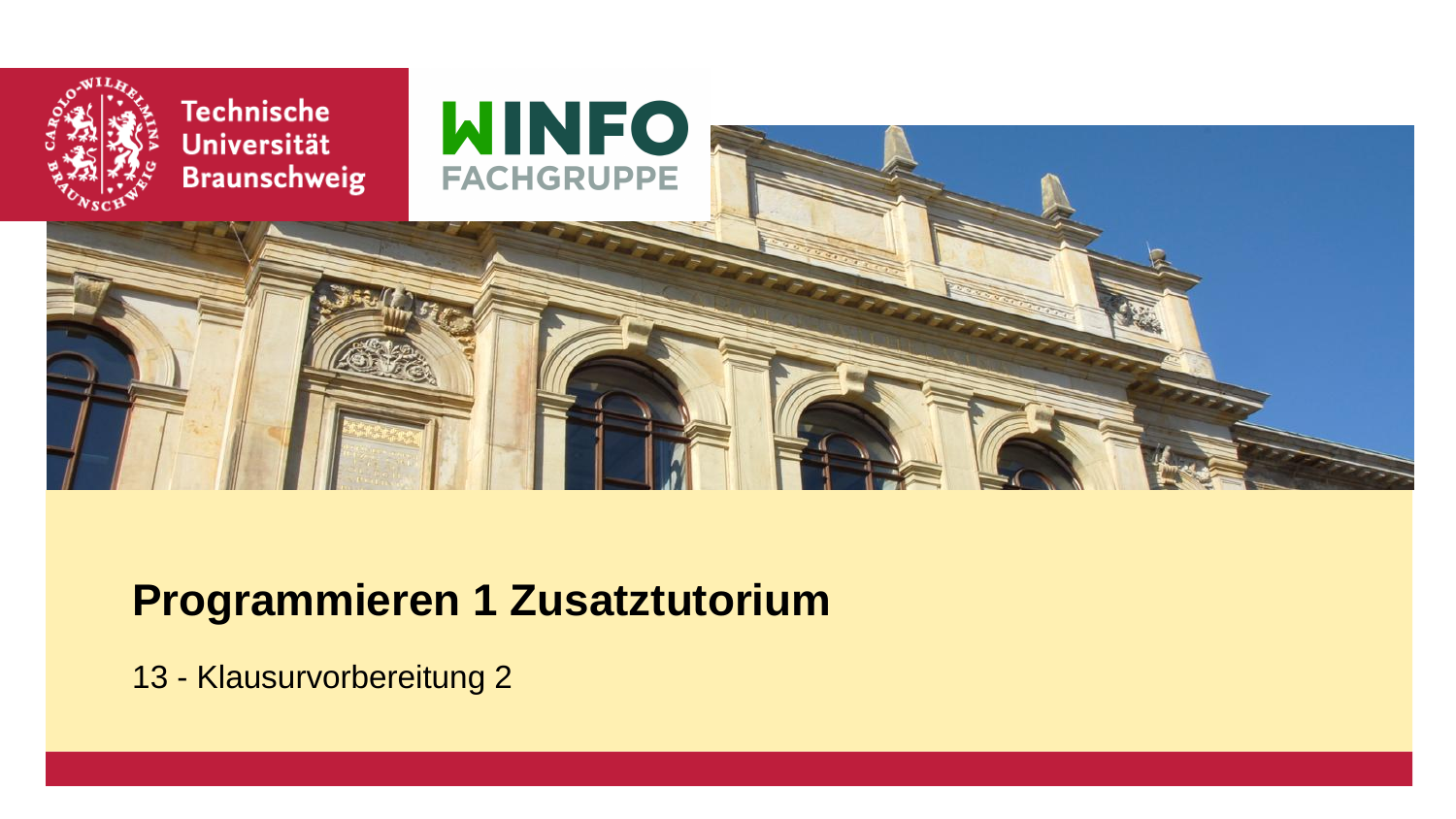

# Programmieren 1 Zusatztutorium
13 - Klausurvorbereitung 2